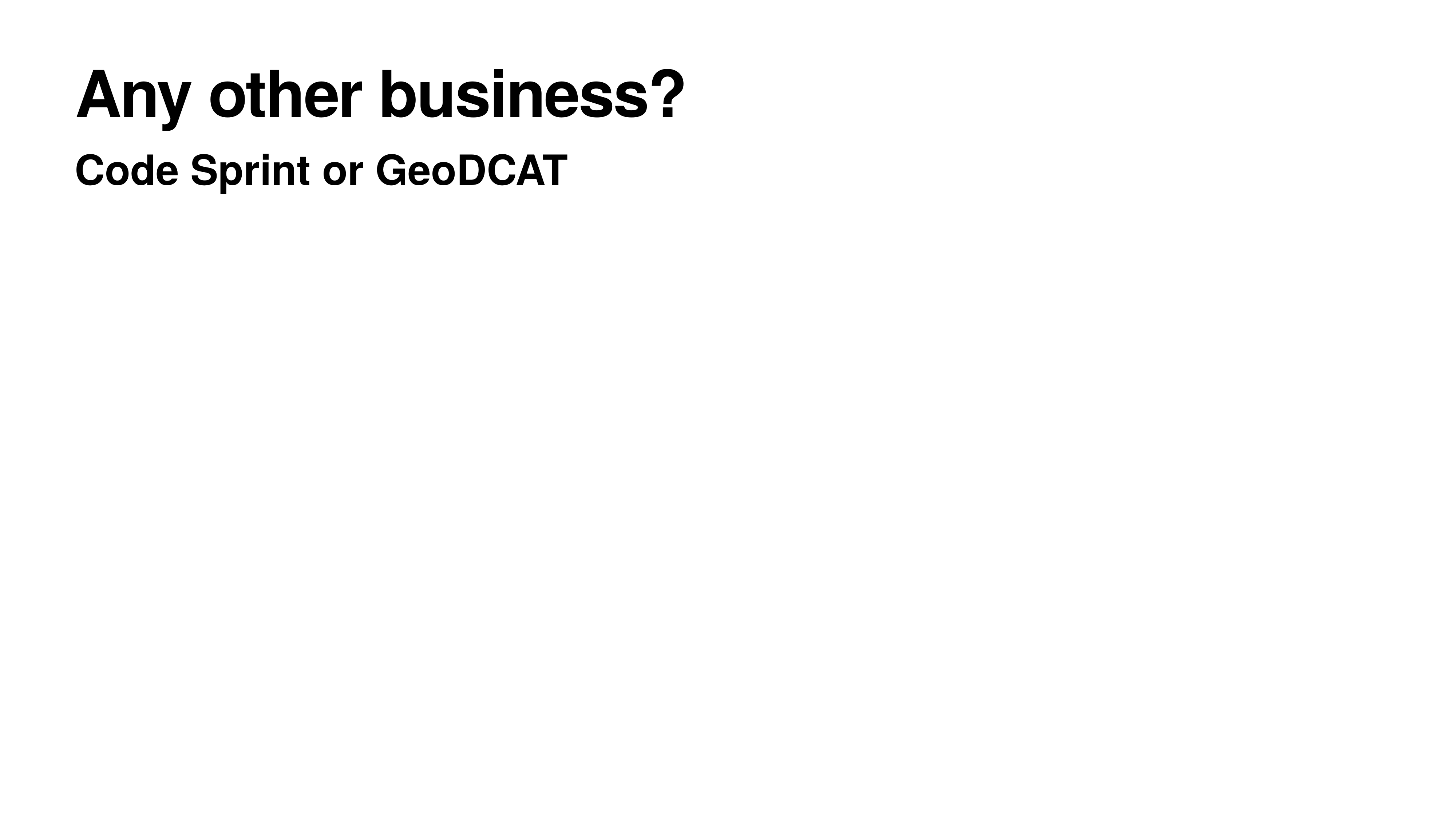

# Any other business?
Code Sprint or GeoDCAT